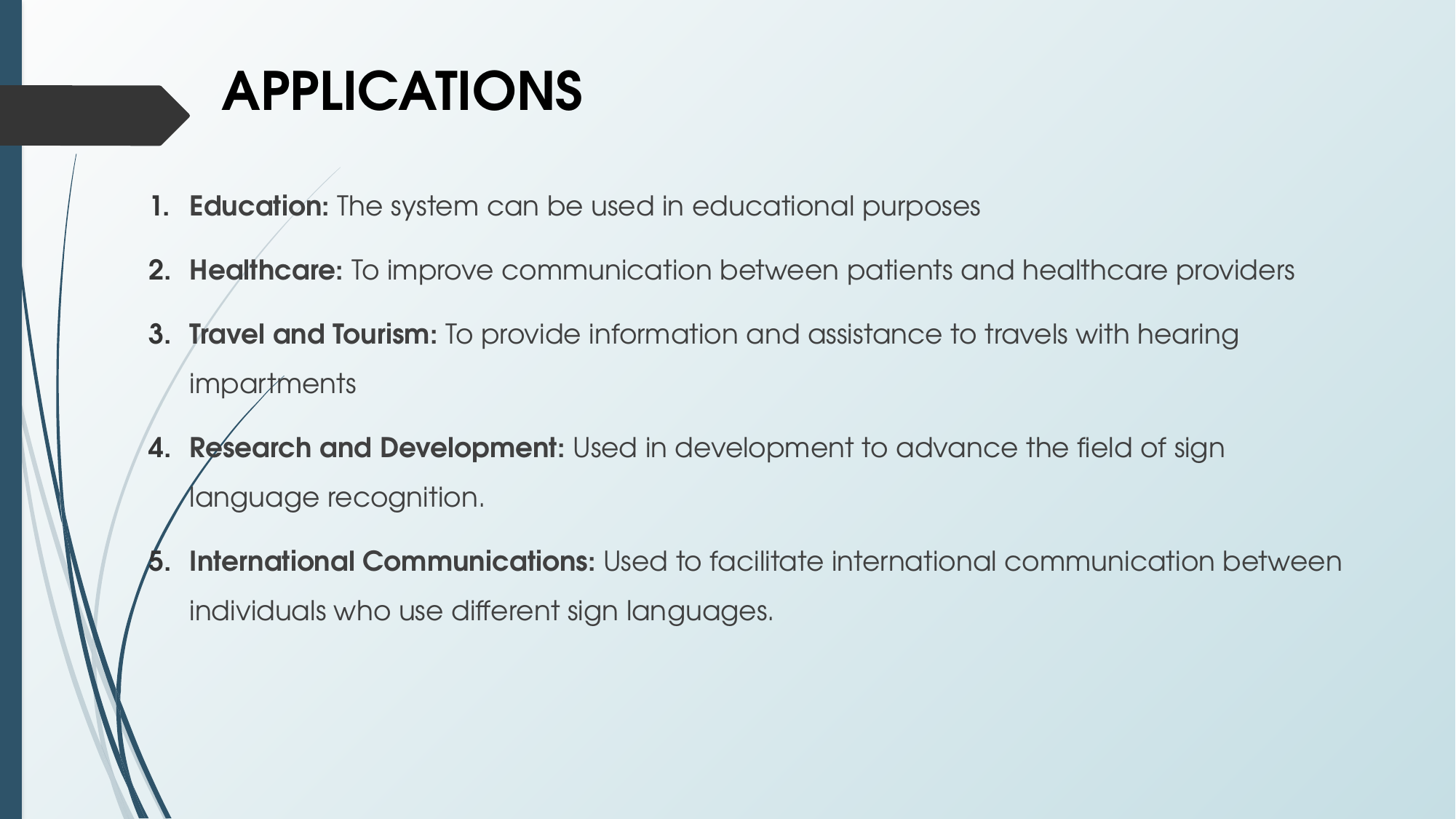

# APPLICATIONS
Education: The system can be used in educational purposes
Healthcare: To improve communication between patients and healthcare providers
Travel and Tourism: To provide information and assistance to travels with hearing impartments
Research and Development: Used in development to advance the field of sign language recognition.
International Communications: Used to facilitate international communication between individuals who use different sign languages.